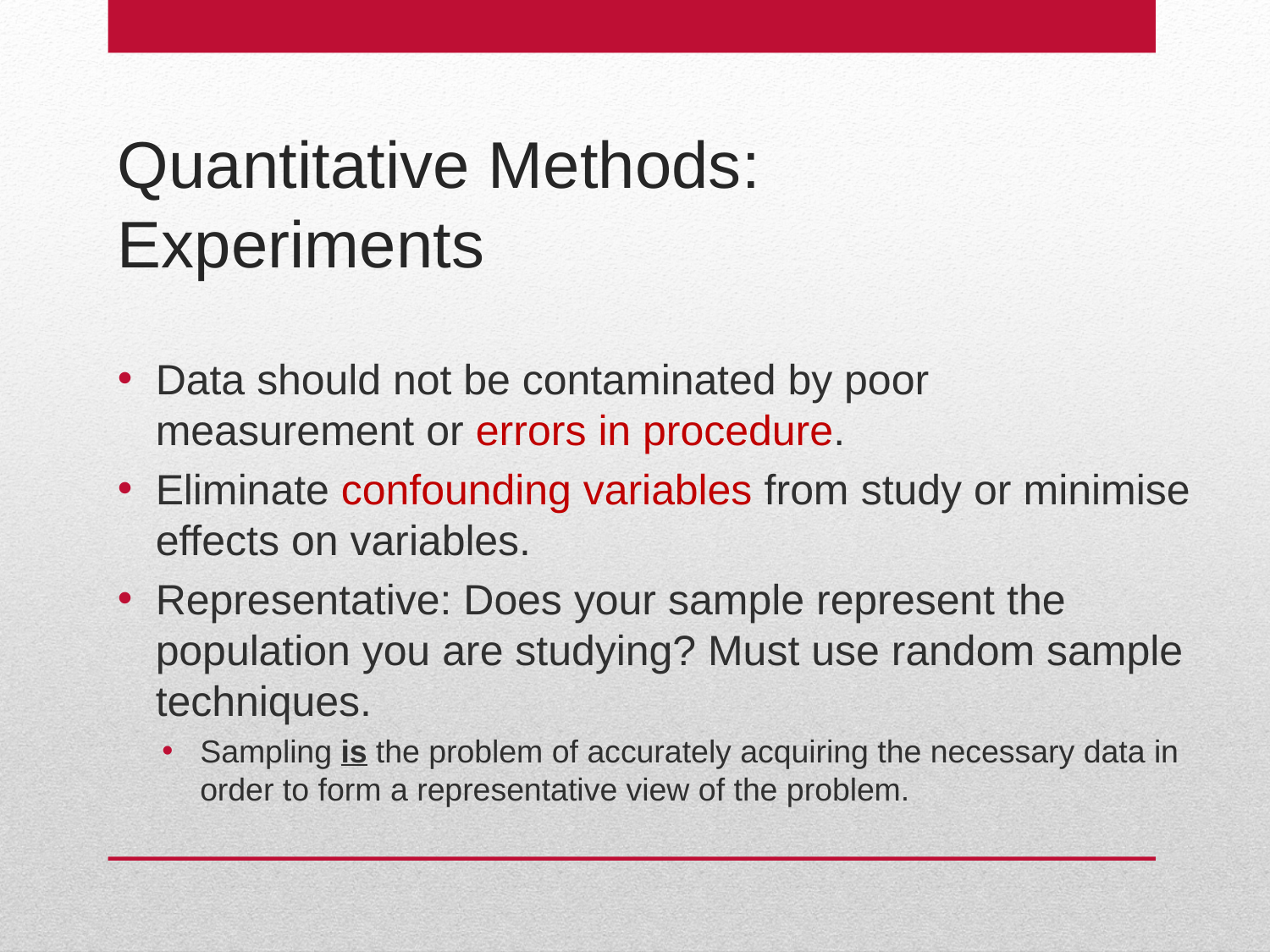

Quantitative Methods:
Experiments
Data should not be contaminated by poor measurement or errors in procedure.
Eliminate confounding variables from study or minimise effects on variables.
Representative: Does your sample represent the population you are studying? Must use random sample techniques.
Sampling is the problem of accurately acquiring the necessary data in order to form a representative view of the problem.